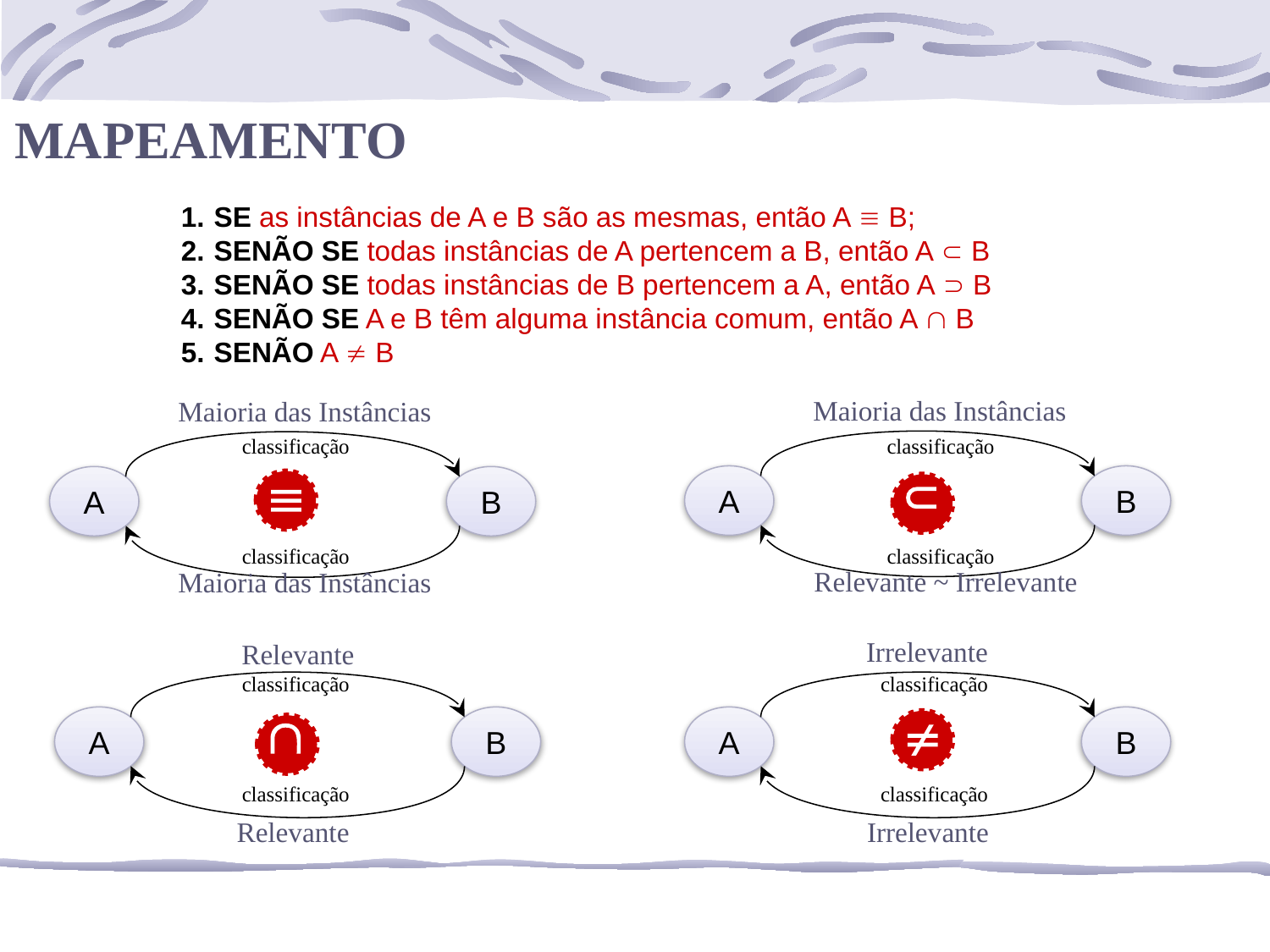

MAPEAMENTO

 SE as instâncias de A e B são as mesmas, então A ≡ B;
 SENÃO SE todas instâncias de A pertencem a B, então A ⊂ B
 SENÃO SE todas instâncias de B pertencem a A, então A ⊃ B
 SENÃO SE A e B têm alguma instância comum, então A ∩ B
 SENÃO A ≠ B
Maioria das Instâncias
⊂

A
B
Relevante ~ Irrelevante
Maioria das Instâncias
≡

A
B
Maioria das Instâncias
classificação
classificação
classificação
classificação
Irrelevante
≠

A
B
Irrelevante
Relevante
∩

A
B
Relevante
classificação
classificação
classificação
classificação